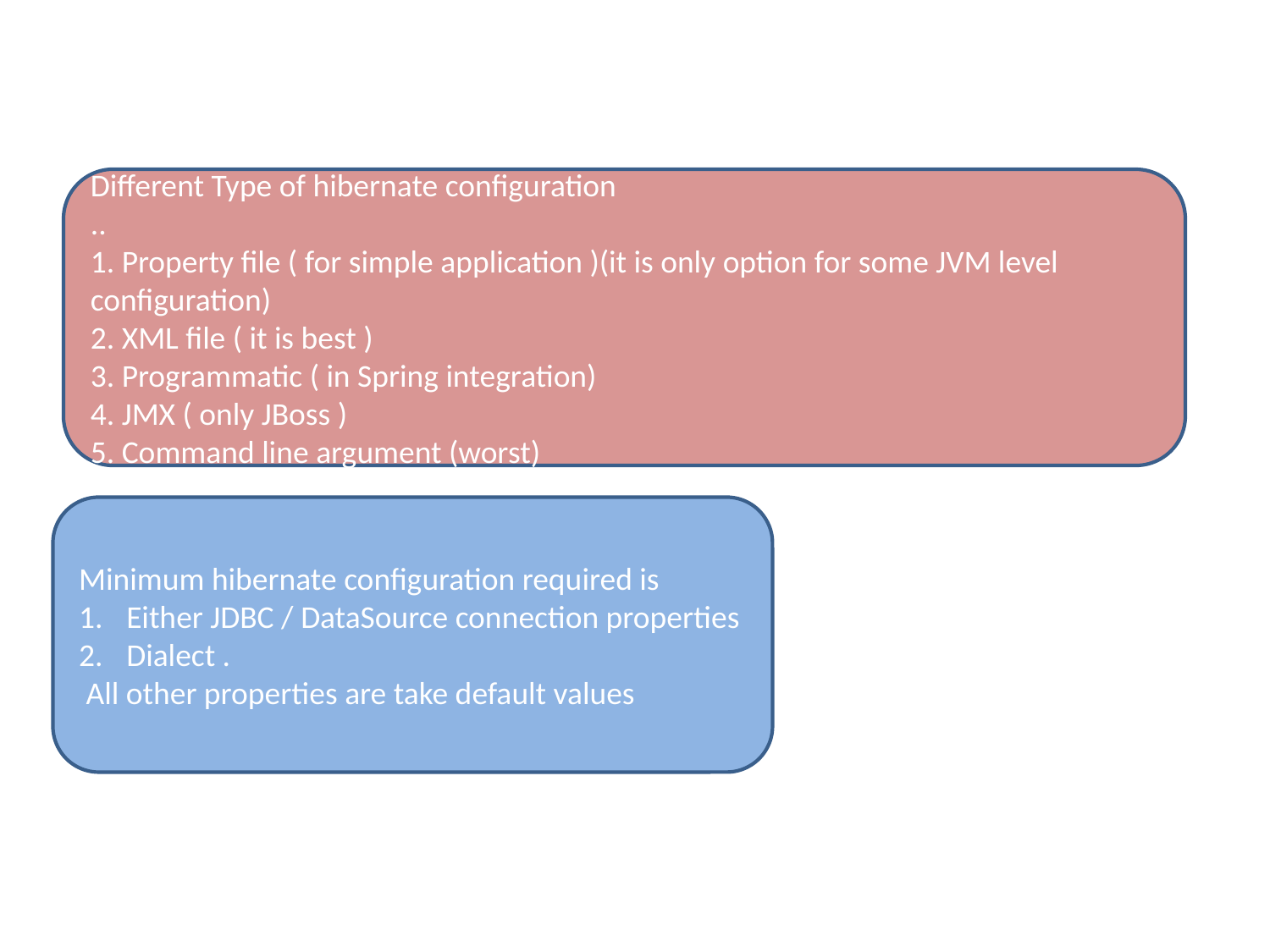

Different Type of hibernate configuration
..
1. Property file ( for simple application )(it is only option for some JVM level configuration)
2. XML file ( it is best )
3. Programmatic ( in Spring integration)
4. JMX ( only JBoss )
5. Command line argument (worst)
Minimum hibernate configuration required is
Either JDBC / DataSource connection properties
Dialect .
 All other properties are take default values